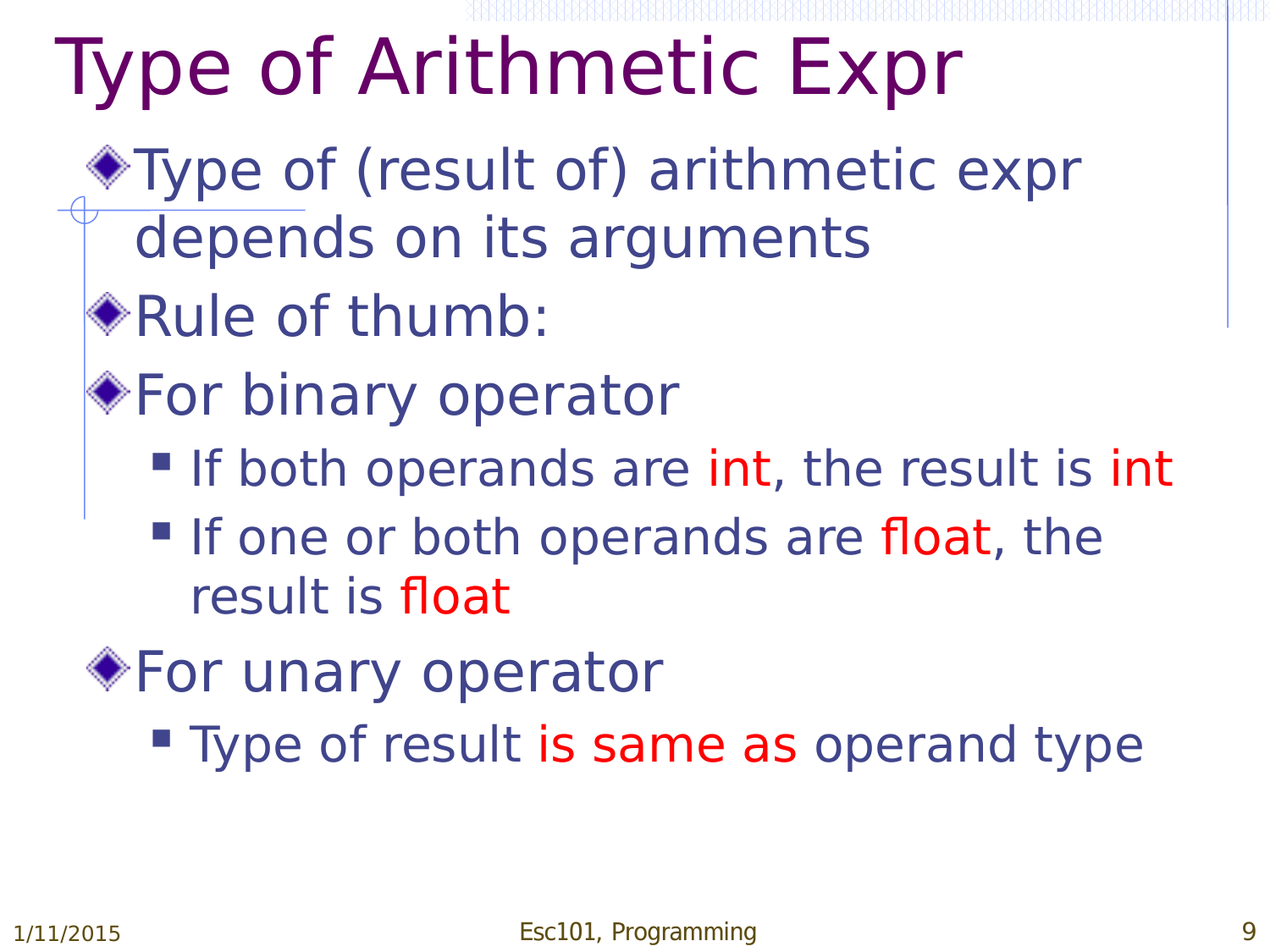

# Type of Arithmetic Expr
Type of (result of) arithmetic expr depends on its arguments
Rule of thumb:
For binary operator
If both operands are int, the result is int
If one or both operands are float, the result is float
For unary operator
Type of result is same as operand type
1/11/2015
Esc101, Programming
9